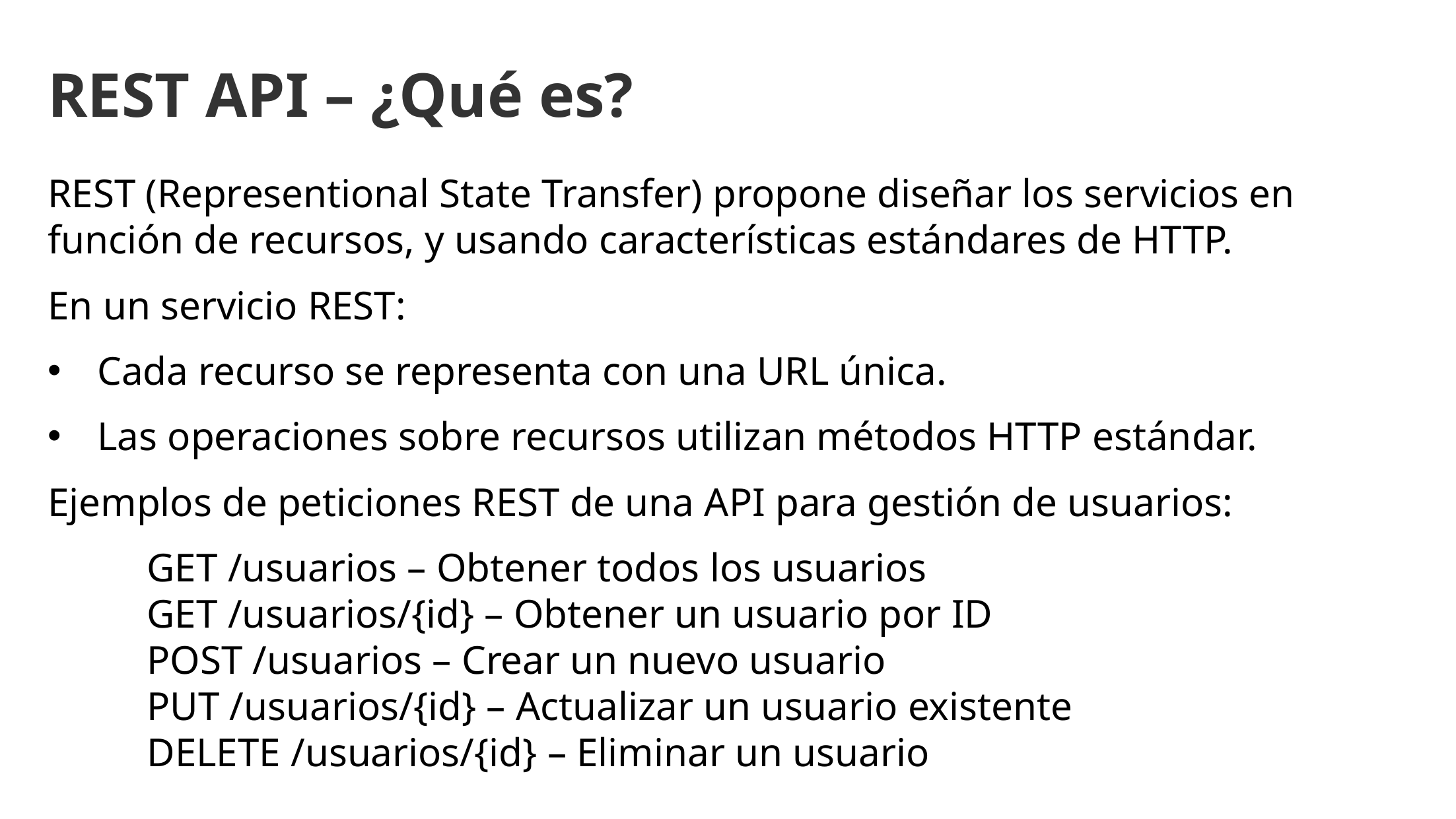

REST API – ¿Qué es?
REST (Representional State Transfer) propone diseñar los servicios en función de recursos, y usando características estándares de HTTP.
En un servicio REST:
Cada recurso se representa con una URL única.
Las operaciones sobre recursos utilizan métodos HTTP estándar.
Ejemplos de peticiones REST de una API para gestión de usuarios:
	GET /usuarios – Obtener todos los usuarios
	GET /usuarios/{id} – Obtener un usuario por ID
	POST /usuarios – Crear un nuevo usuario
	PUT /usuarios/{id} – Actualizar un usuario existente
	DELETE /usuarios/{id} – Eliminar un usuario